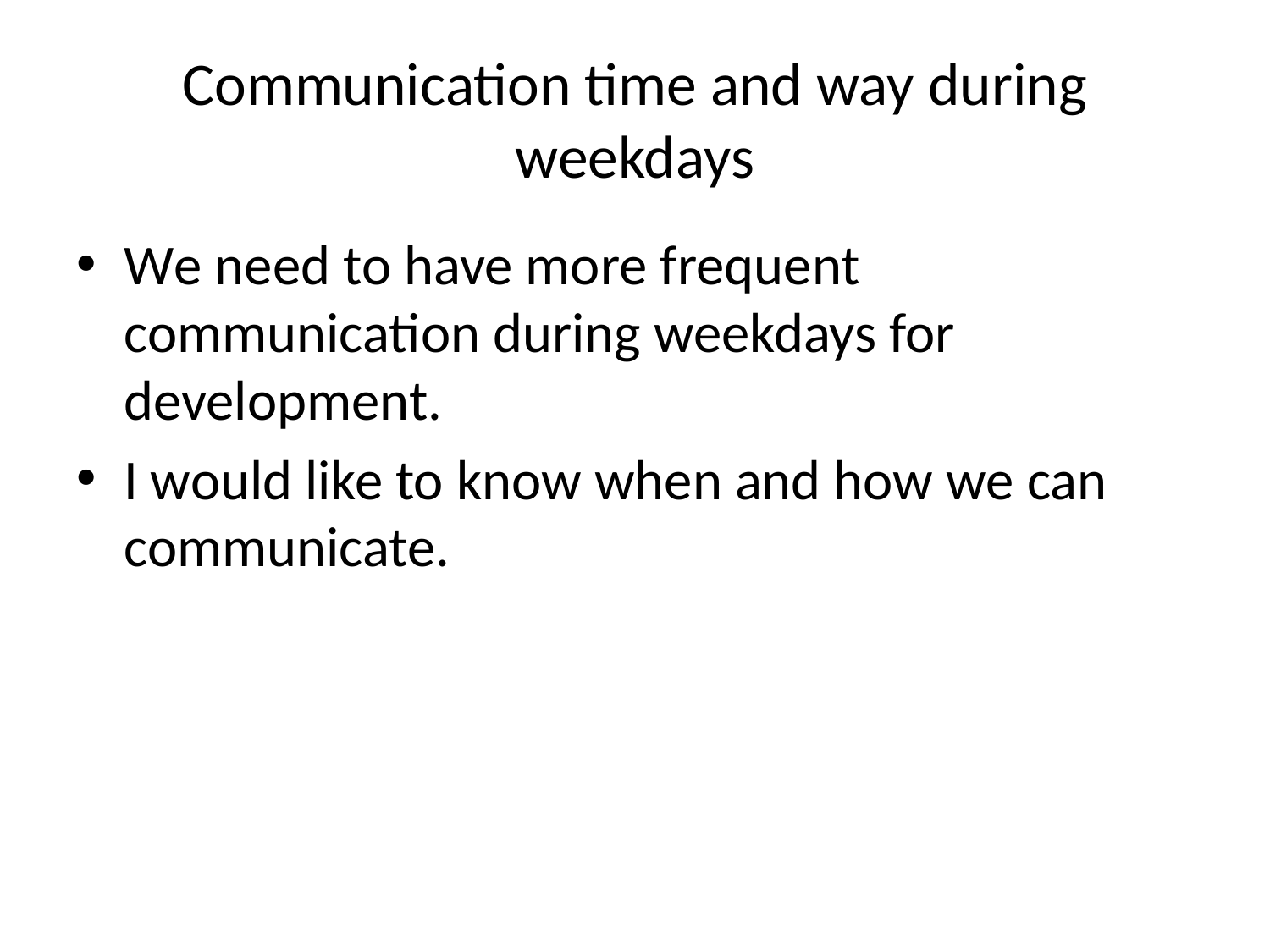

# Communication time and way during weekdays
We need to have more frequent communication during weekdays for development.
I would like to know when and how we can communicate.